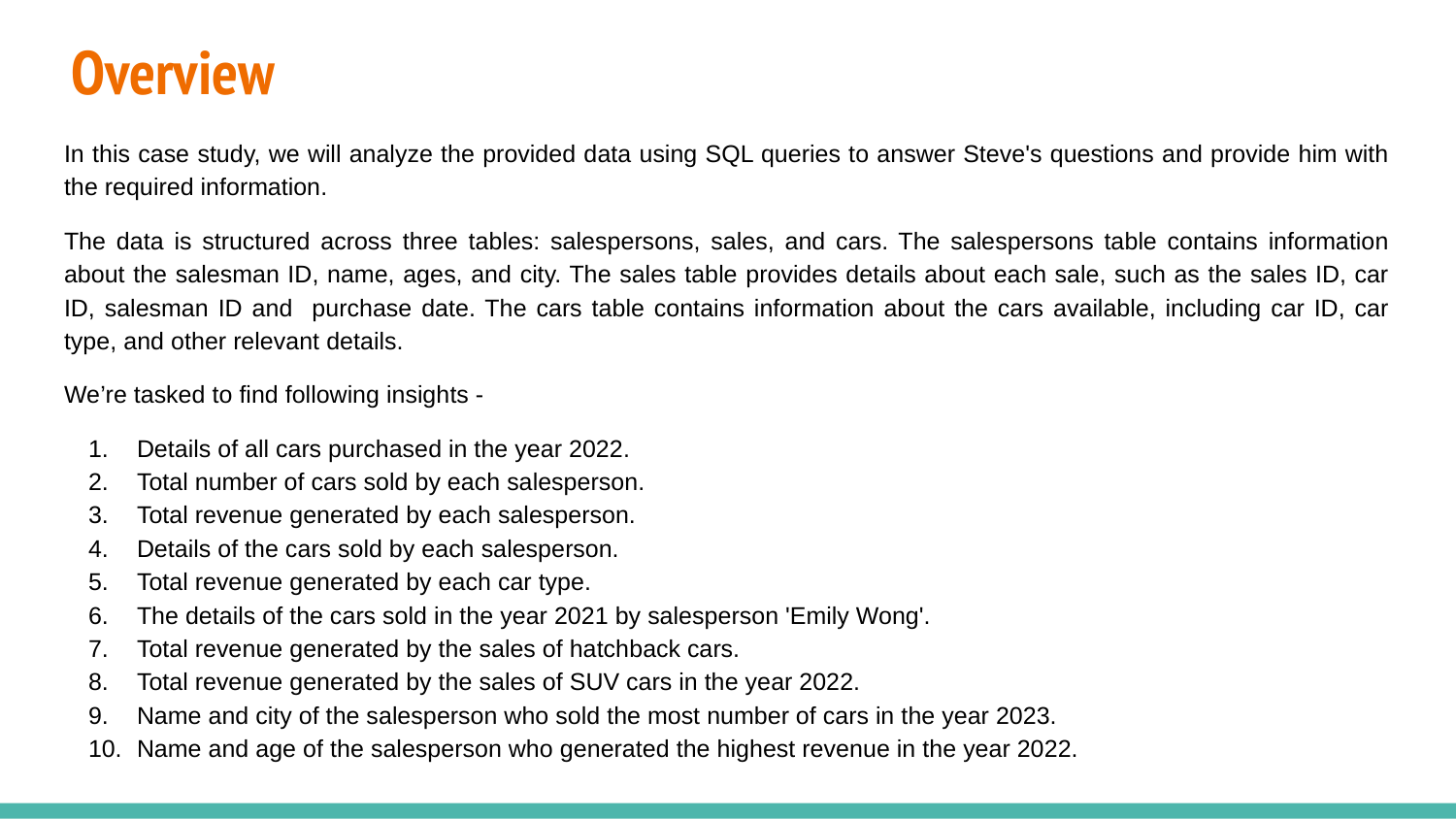

# Overview
In this case study, we will analyze the provided data using SQL queries to answer Steve's questions and provide him with the required information.
The data is structured across three tables: salespersons, sales, and cars. The salespersons table contains information about the salesman ID, name, ages, and city. The sales table provides details about each sale, such as the sales ID, car ID, salesman ID and  purchase date. The cars table contains information about the cars available, including car ID, car type, and other relevant details.
We’re tasked to find following insights -
Details of all cars purchased in the year 2022.
Total number of cars sold by each salesperson.
Total revenue generated by each salesperson.
Details of the cars sold by each salesperson.
Total revenue generated by each car type.
The details of the cars sold in the year 2021 by salesperson 'Emily Wong'.
Total revenue generated by the sales of hatchback cars.
Total revenue generated by the sales of SUV cars in the year 2022.
Name and city of the salesperson who sold the most number of cars in the year 2023.
Name and age of the salesperson who generated the highest revenue in the year 2022.